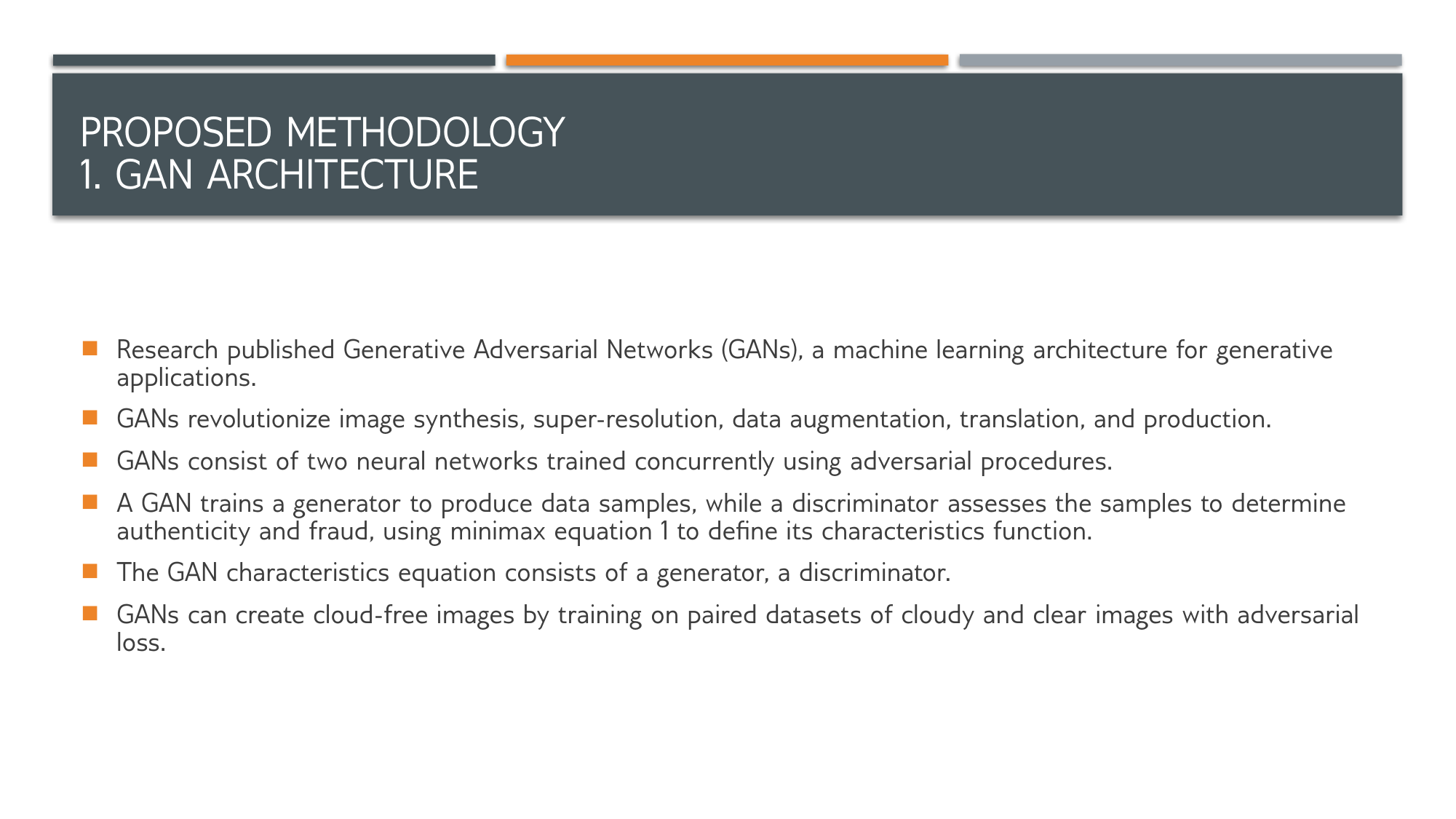

# Proposed Methodology 1. gan architecture

Research published Generative Adversarial Networks (GANs), a machine learning architecture for generative applications.
GANs revolutionize image synthesis, super-resolution, data augmentation, translation, and production.
GANs consist of two neural networks trained concurrently using adversarial procedures.
A GAN trains a generator to produce data samples, while a discriminator assesses the samples to determine authenticity and fraud, using minimax equation 1 to define its characteristics function.
The GAN characteristics equation consists of a generator, a discriminator.
GANs can create cloud-free images by training on paired datasets of cloudy and clear images with adversarial loss.